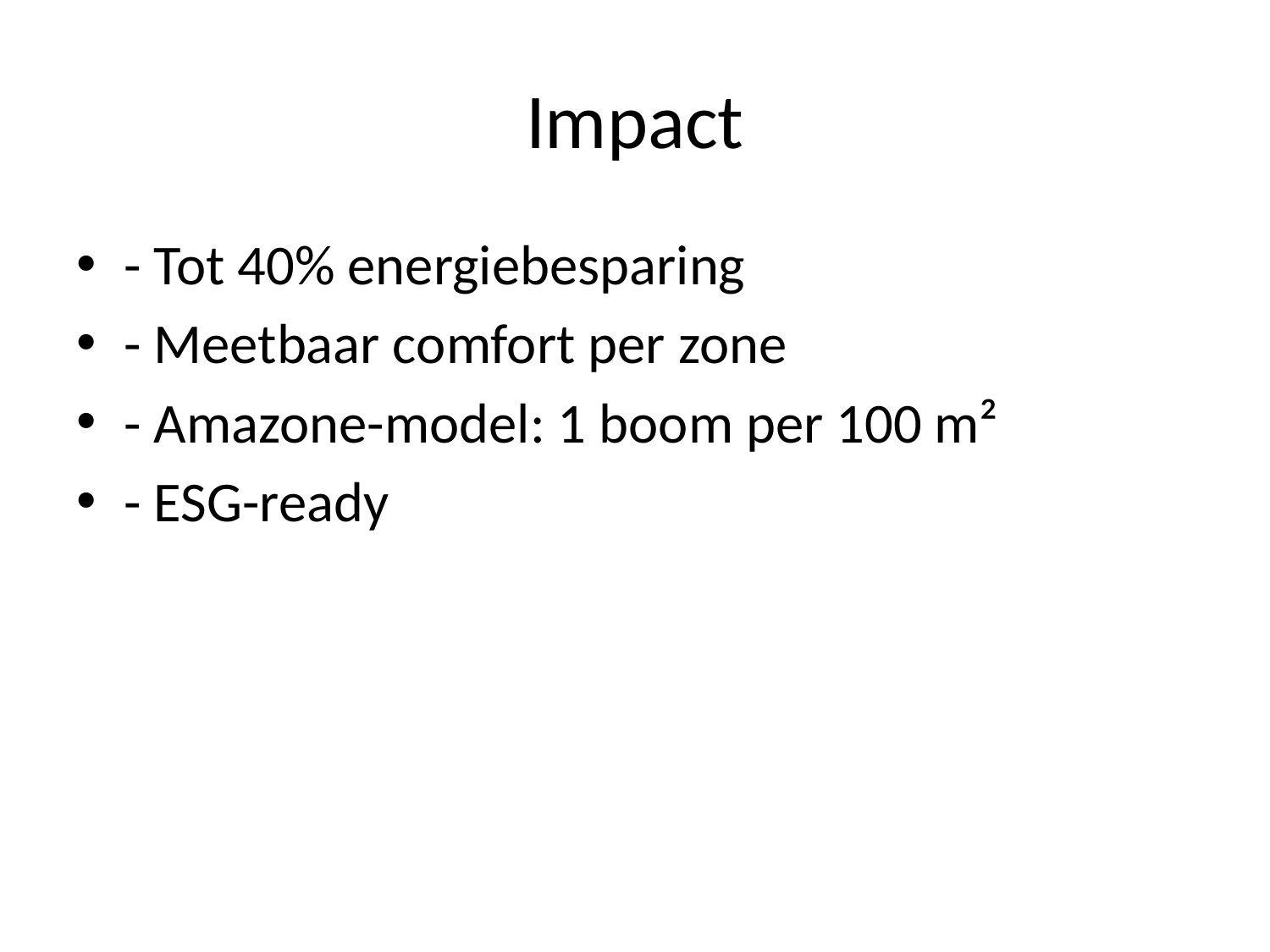

# Impact
- Tot 40% energiebesparing
- Meetbaar comfort per zone
- Amazone-model: 1 boom per 100 m²
- ESG-ready